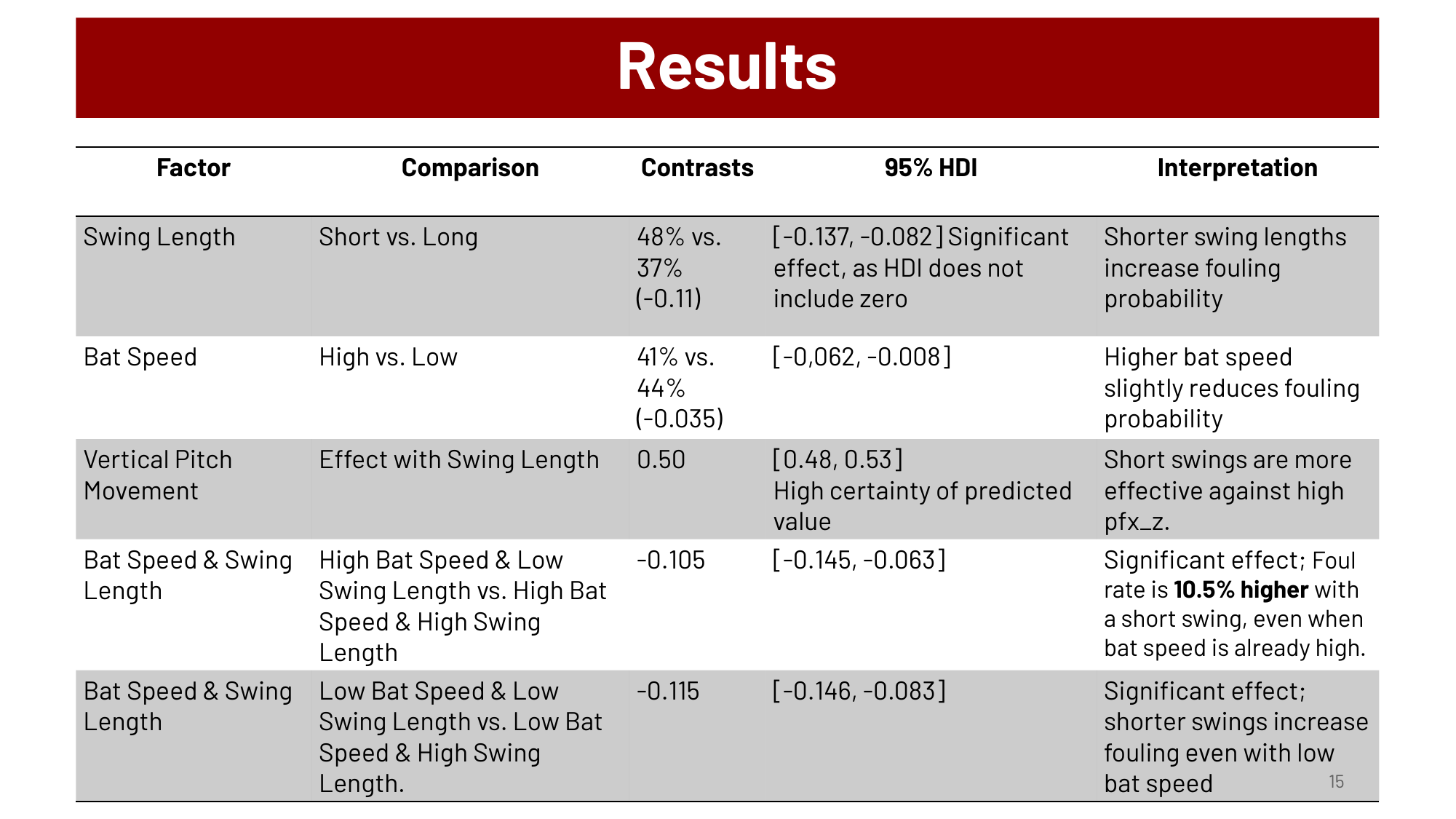

Results
| Factor | Comparison | Contrasts | 95% HDI | Interpretation |
| --- | --- | --- | --- | --- |
| Swing Length | Short vs. Long | 48% vs. 37% (-0.11) | [-0.137, -0.082] Significant effect, as HDI does not include zero | Shorter swing lengths increase fouling probability |
| Bat Speed | High vs. Low | 41% vs. 44% (-0.035) | [-0,062, -0.008] | Higher bat speed slightly reduces fouling probability |
| Vertical Pitch Movement | Effect with Swing Length | 0.50 | [0.48, 0.53] High certainty of predicted value | Short swings are more effective against high pfx\_z. |
| Bat Speed & Swing Length | High Bat Speed & Low Swing Length vs. High Bat Speed & High Swing Length | -0.105 | [-0.145, -0.063] | Significant effect; Foul rate is 10.5% higher with a short swing, even when bat speed is already high. |
| Bat Speed & Swing Length | Low Bat Speed & Low Swing Length vs. Low Bat Speed & High Swing Length. | -0.115 | [-0.146, -0.083] | Significant effect; shorter swings increase fouling even with low bat speed |
15